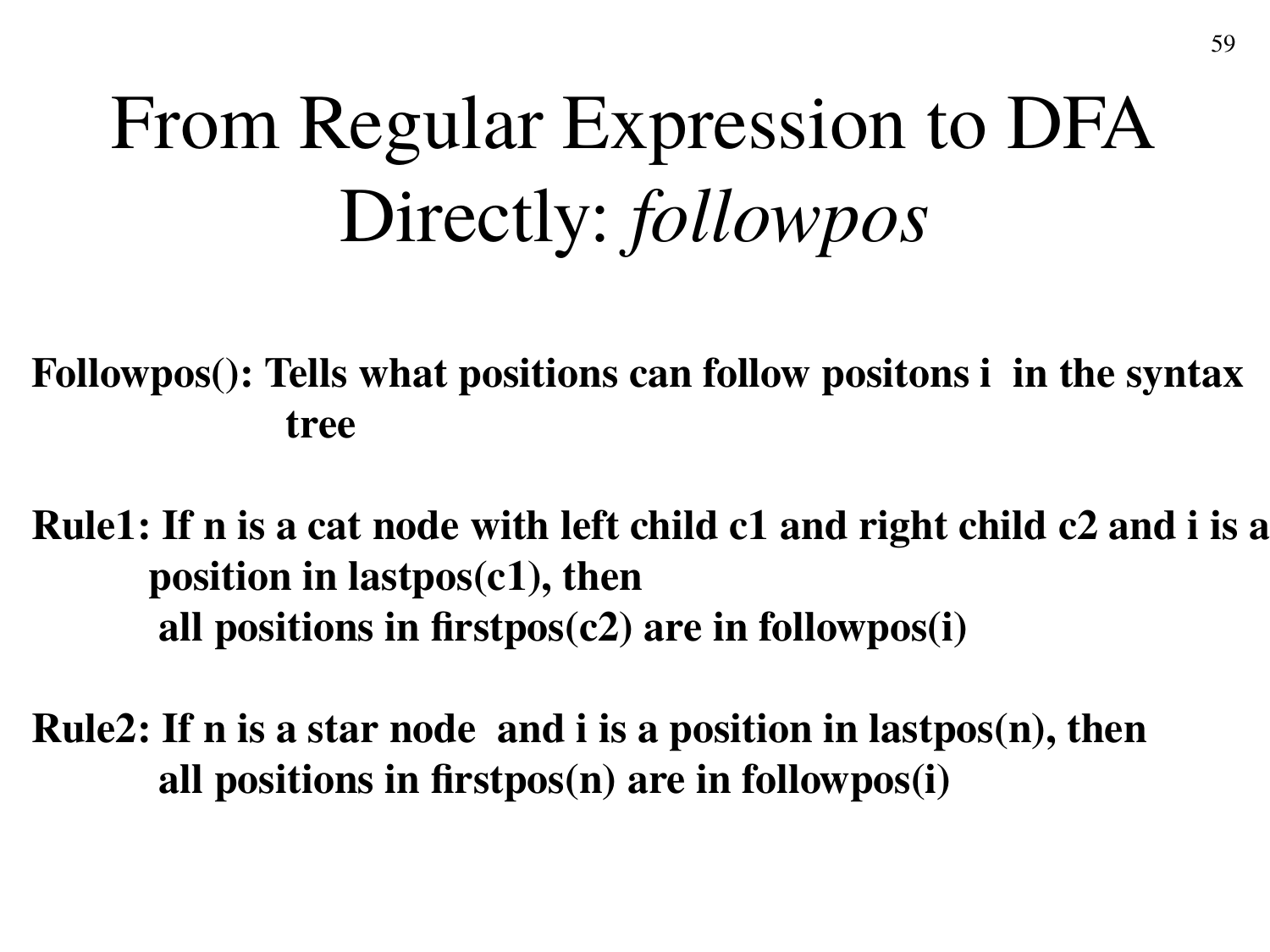

59
# From Regular Expression to DFA Directly: followpos

Followpos(): Tells what positions can follow positons i  in the syntax
		tree

Rule1: If n is a cat node with left child c1 and right child c2 and i is a
           position in lastpos(c1), then
	all positions in firstpos(c2) are in followpos(i)

Rule2: If n is a star node  and i is a position in lastpos(n), then
	all positions in firstpos(n) are in followpos(i)